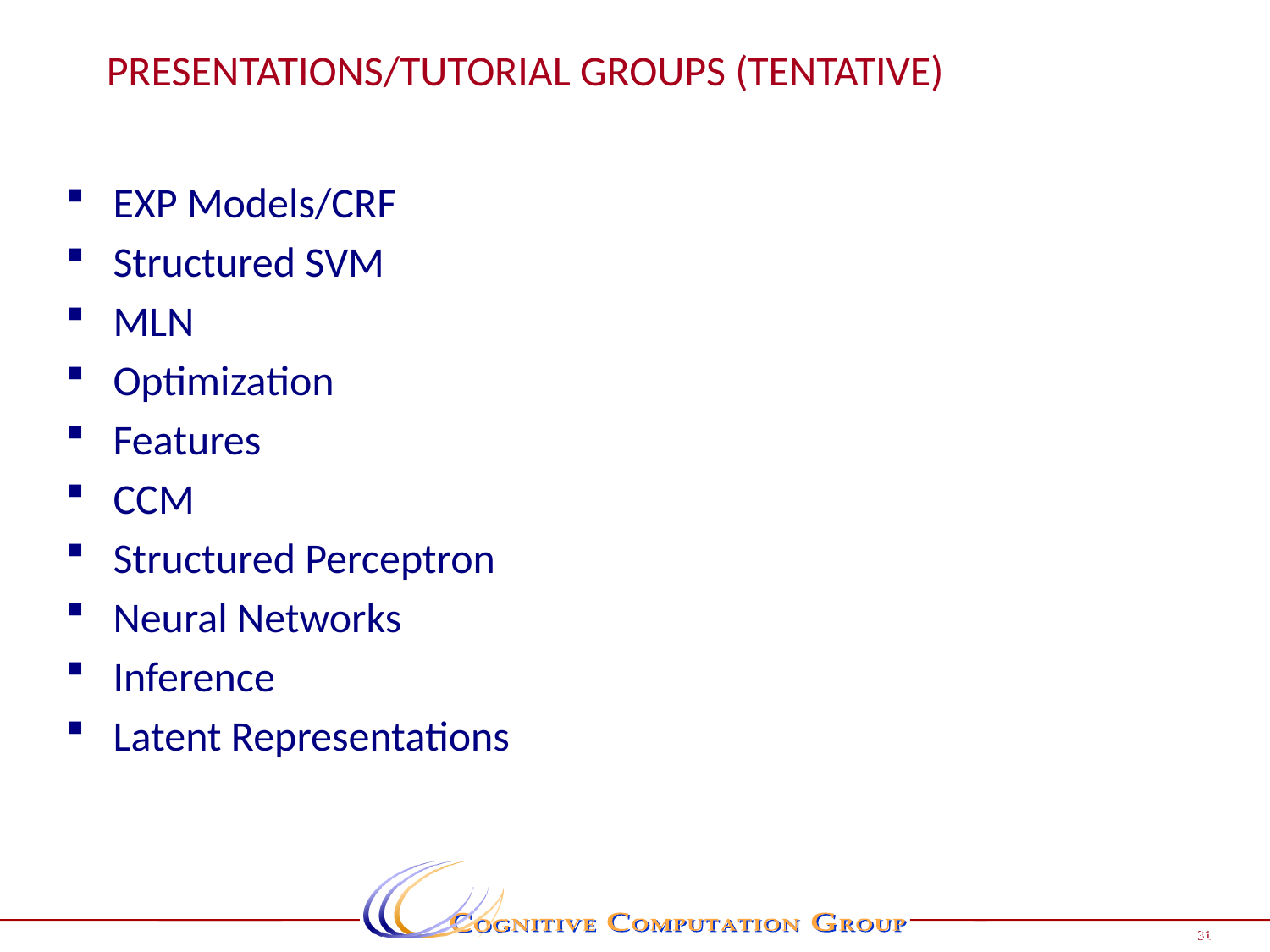

# Presentations/Tutorial Groups (Tentative)
EXP Models/CRF
Structured SVM
MLN
Optimization
Features
CCM
Structured Perceptron
Neural Networks
Inference
Latent Representations

Page 31